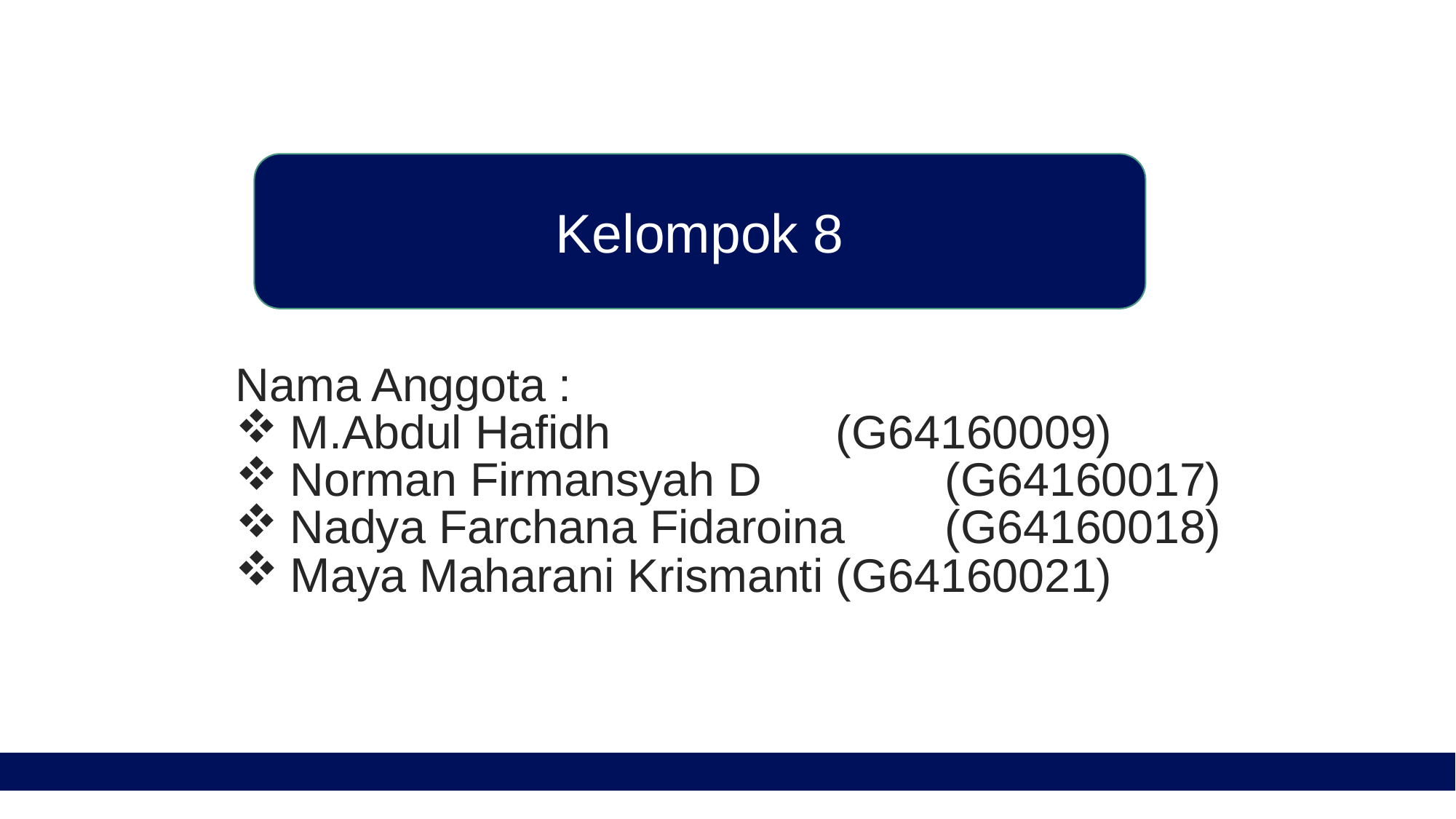

Kelompok 8
Nama Anggota :
M.Abdul Hafidh			(G64160009)
Norman Firmansyah D		(G64160017)
Nadya Farchana Fidaroina	(G64160018)
Maya Maharani Krismanti	(G64160021)